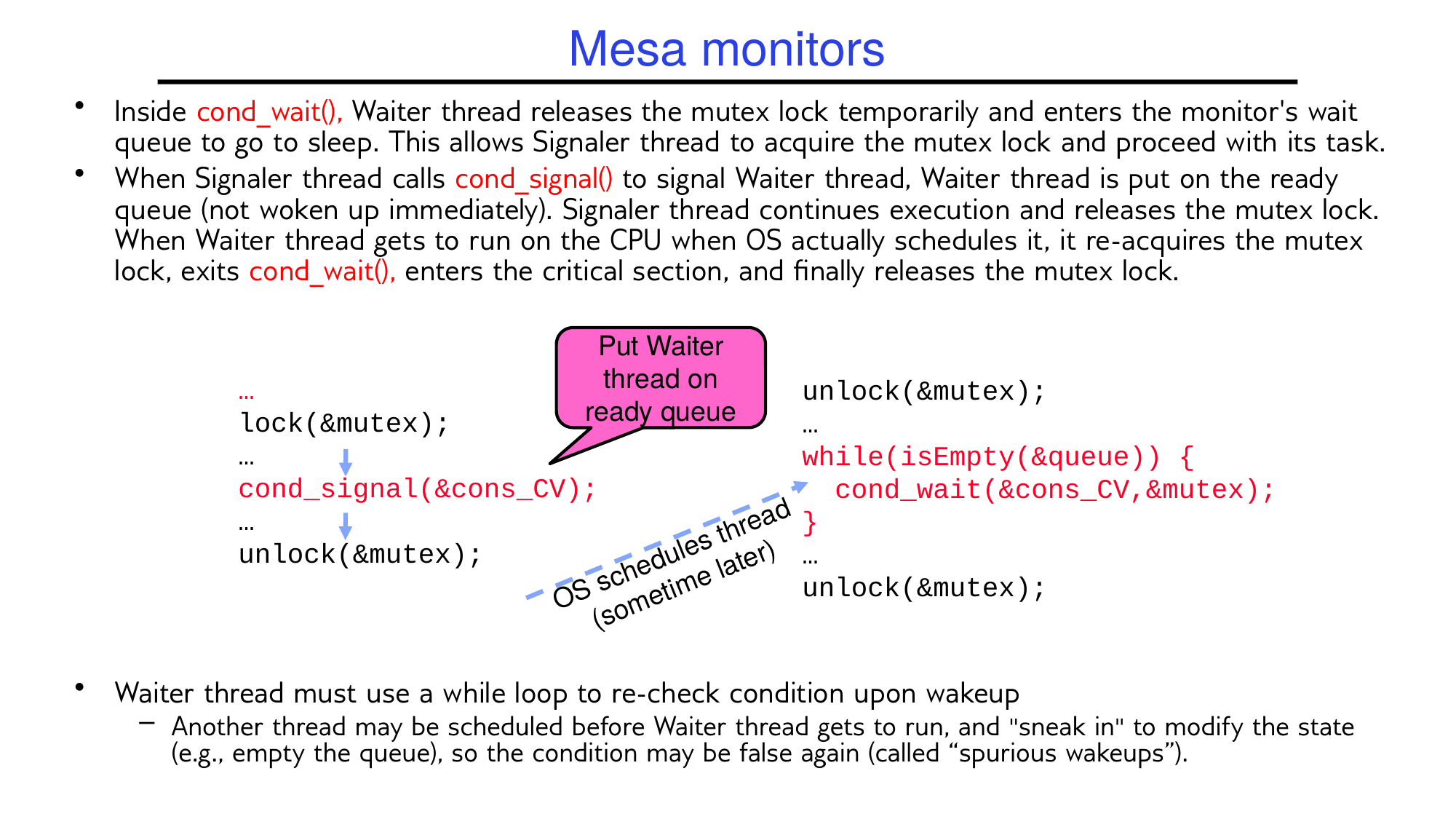

# Mesa monitors
Inside cond_wait(), Waiter thread releases the mutex lock temporarily and enters the monitor's wait queue to go to sleep. This allows Signaler thread to acquire the mutex lock and proceed with its task.
When Signaler thread calls cond_signal() to signal Waiter thread, Waiter thread is put on the ready queue (not woken up immediately). Signaler thread continues execution and releases the mutex lock. When Waiter thread gets to run on the CPU when OS actually schedules it, it re-acquires the mutex lock, exits cond_wait(), enters the critical section, and finally releases the mutex lock.

Waiter thread must use a while loop to re-check condition upon wakeup
Another thread may be scheduled before Waiter thread gets to run, and "sneak in" to modify the state (e.g., empty the queue), so the condition may be false again (called “spurious wakeups”).
Put Waiter
thread on ready queue
…
lock(&mutex);
…
cond_signal(&cons_CV);
…
unlock(&mutex);
unlock(&mutex);
…
while(isEmpty(&queue)) {
  cond_wait(&cons_CV,&mutex);
}
…
unlock(&mutex);
OS schedules thread
(sometime later)